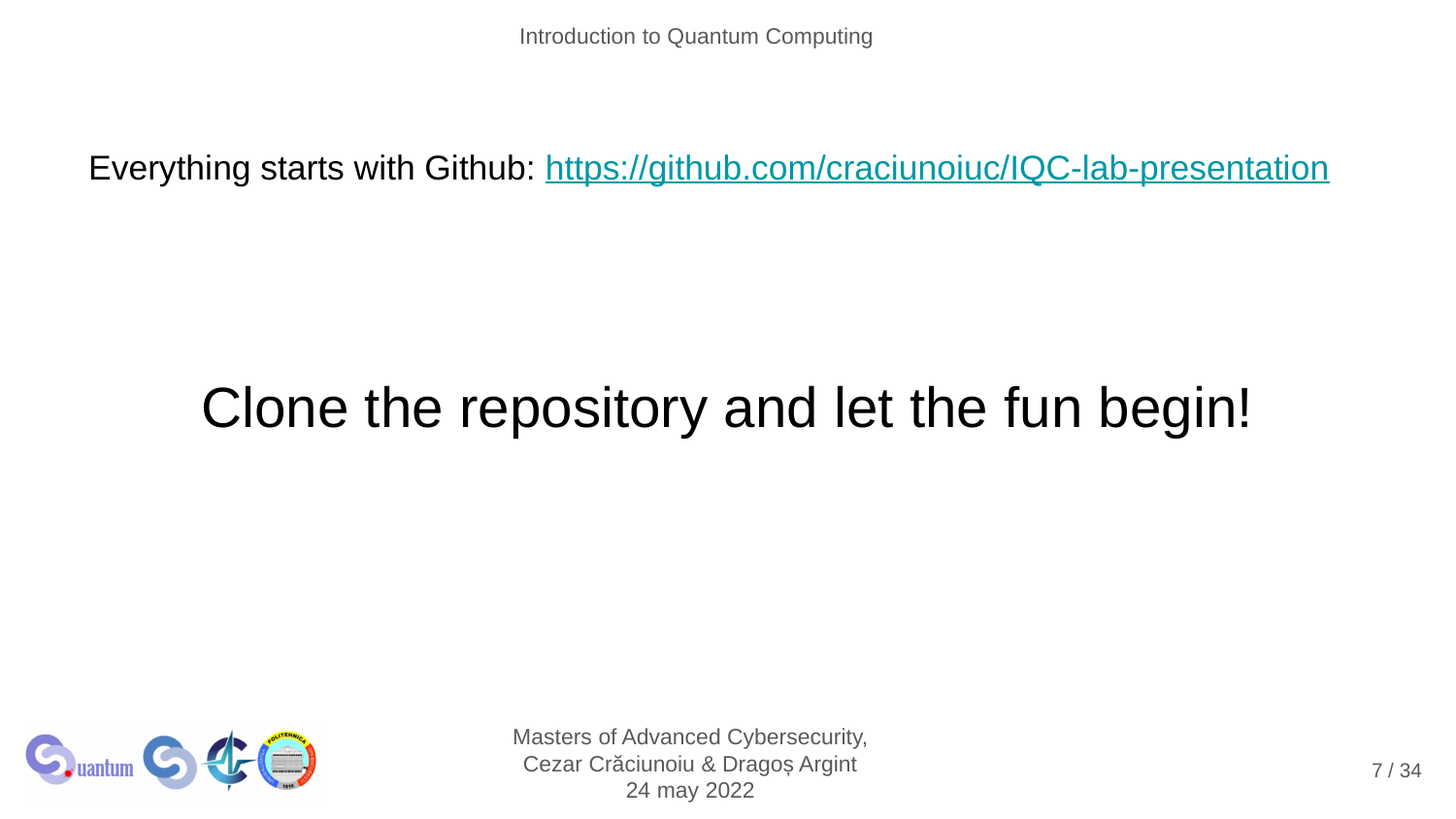

Everything starts with Github: https://github.com/craciunoiuc/IQC-lab-presentation
Clone the repository and let the fun begin!
7 / 34